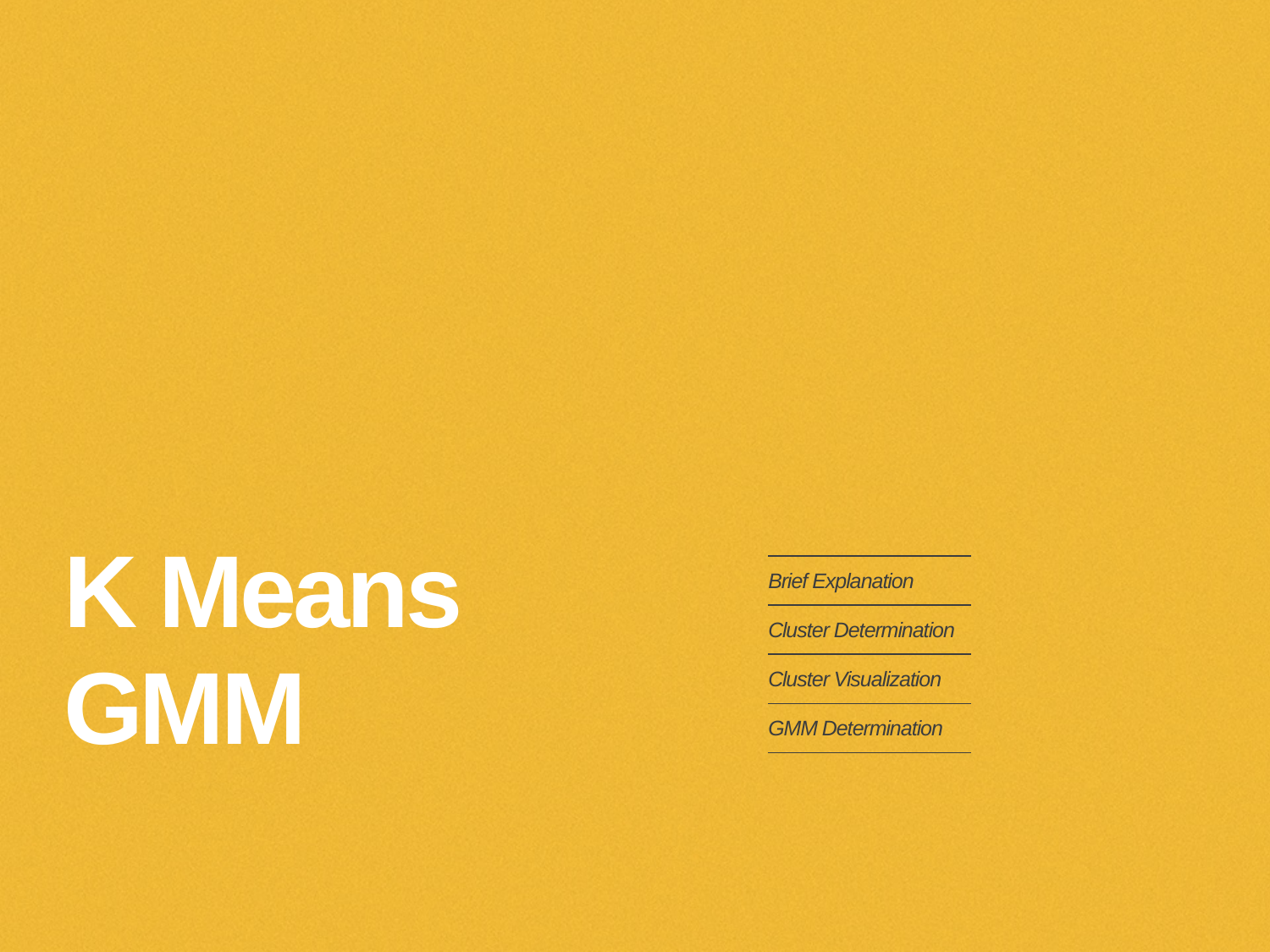

# K Means GMM
| Brief Explanation |
| --- |
| Cluster Determination |
| Cluster Visualization |
| GMM Determination |